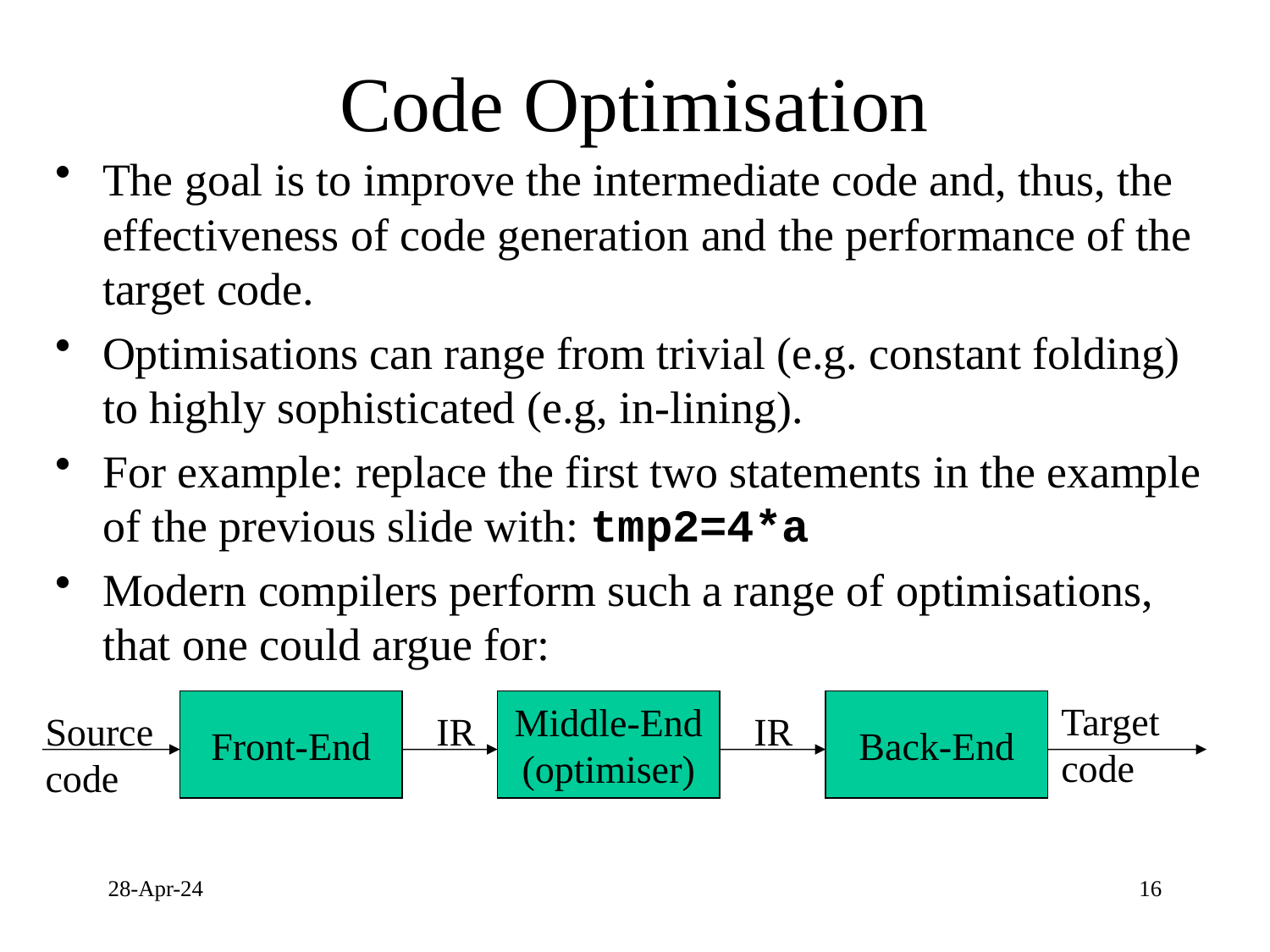

# Code Optimisation
The goal is to improve the intermediate code and, thus, the effectiveness of code generation and the performance of the target code.
Optimisations can range from trivial (e.g. constant folding) to highly sophisticated (e.g, in-lining).
For example: replace the first two statements in the example of the previous slide with: tmp2=4*a
Modern compilers perform such a range of optimisations, that one could argue for:
Front-End
Middle-End
(optimiser)
Back-End
Target
code
Source
code
IR
IR

28-Apr-24
16